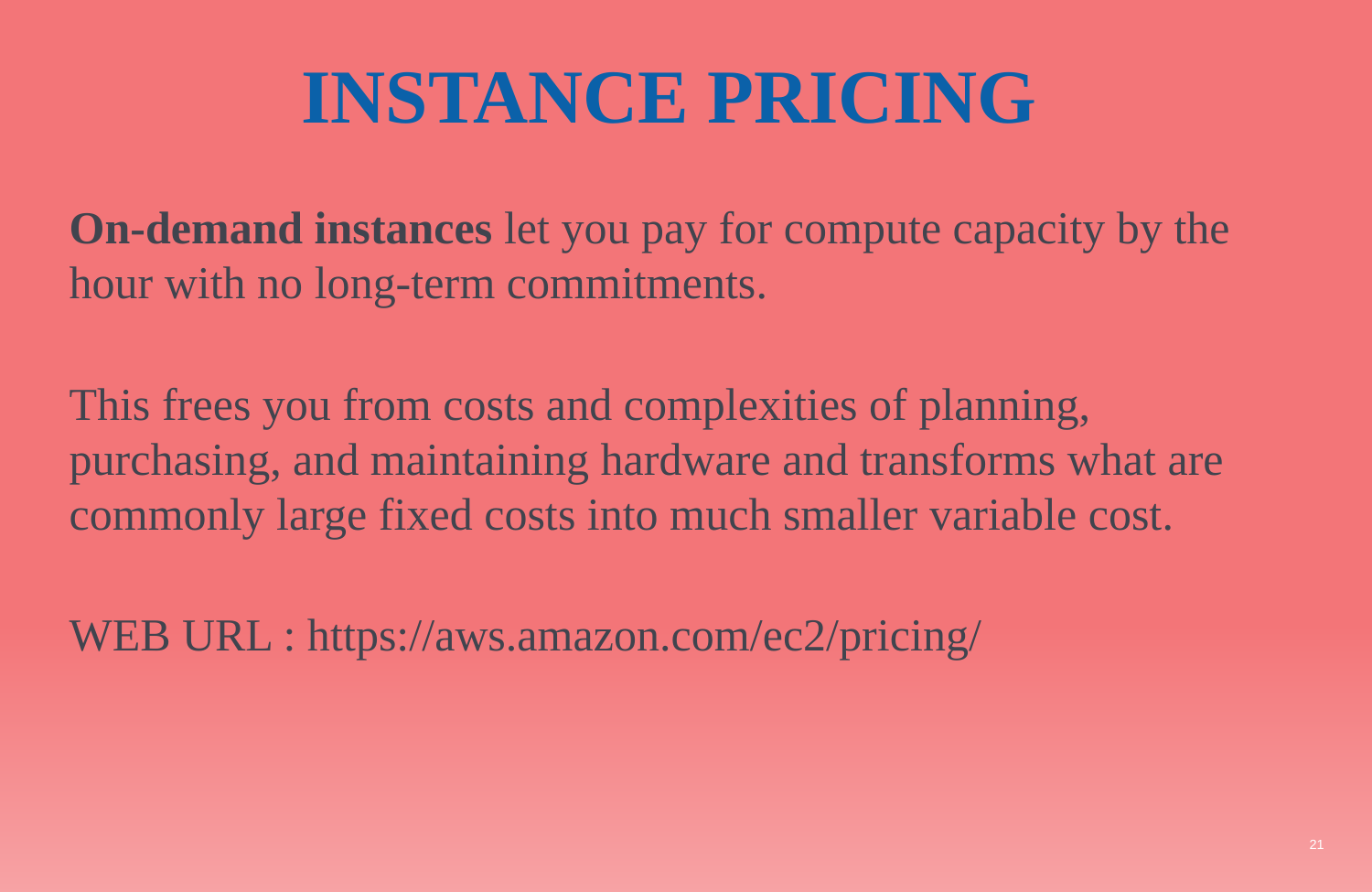

# INSTANCE PRICING
On-demand instances let you pay for compute capacity by the hour with no long-term commitments.

This frees you from costs and complexities of planning, purchasing, and maintaining hardware and transforms what are commonly large fixed costs into much smaller variable cost.

WEB URL : https://aws.amazon.com/ec2/pricing/
21